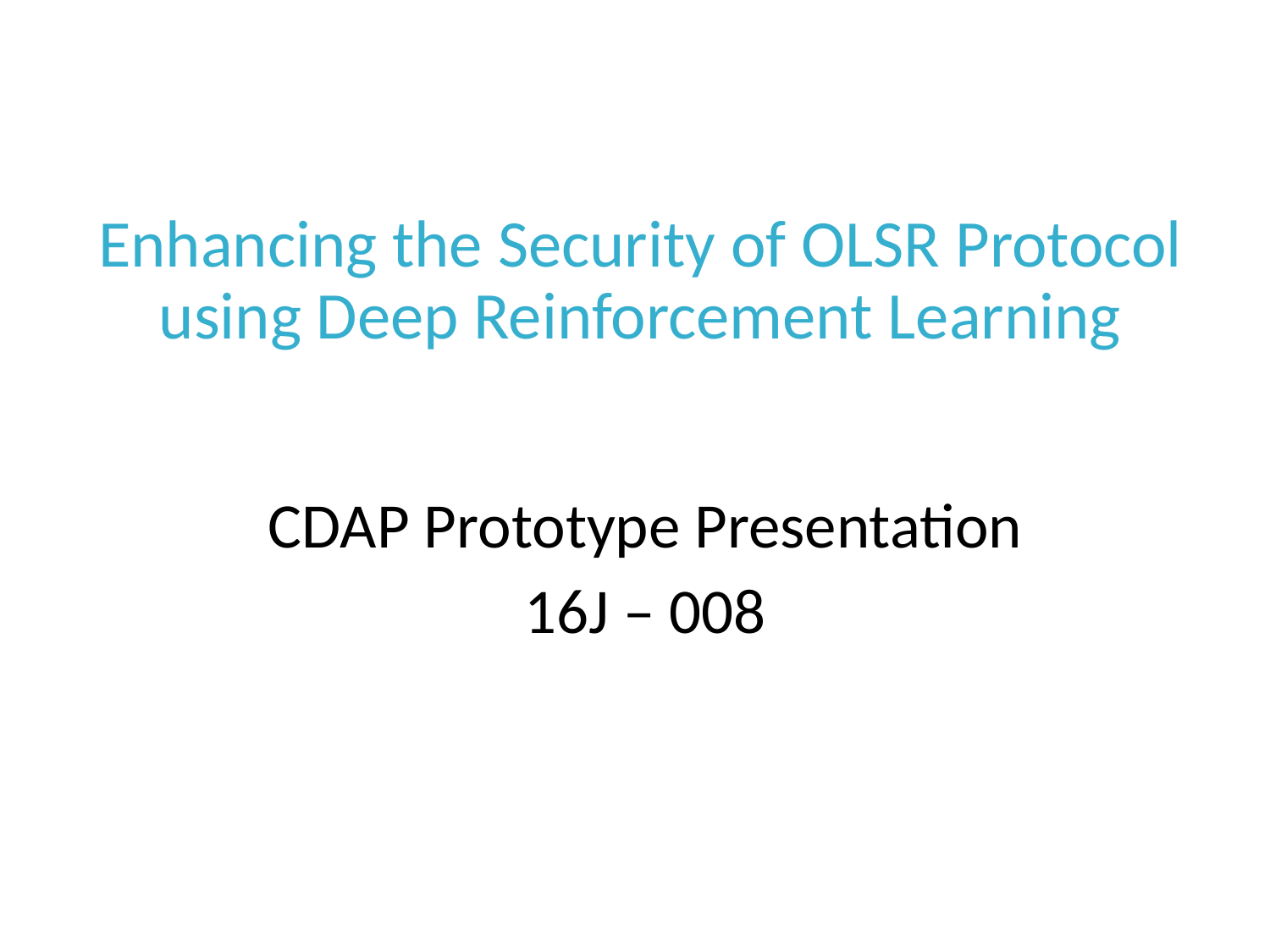

# Enhancing the Security of OLSR Protocol using Deep Reinforcement Learning
CDAP Prototype Presentation
16J – 008